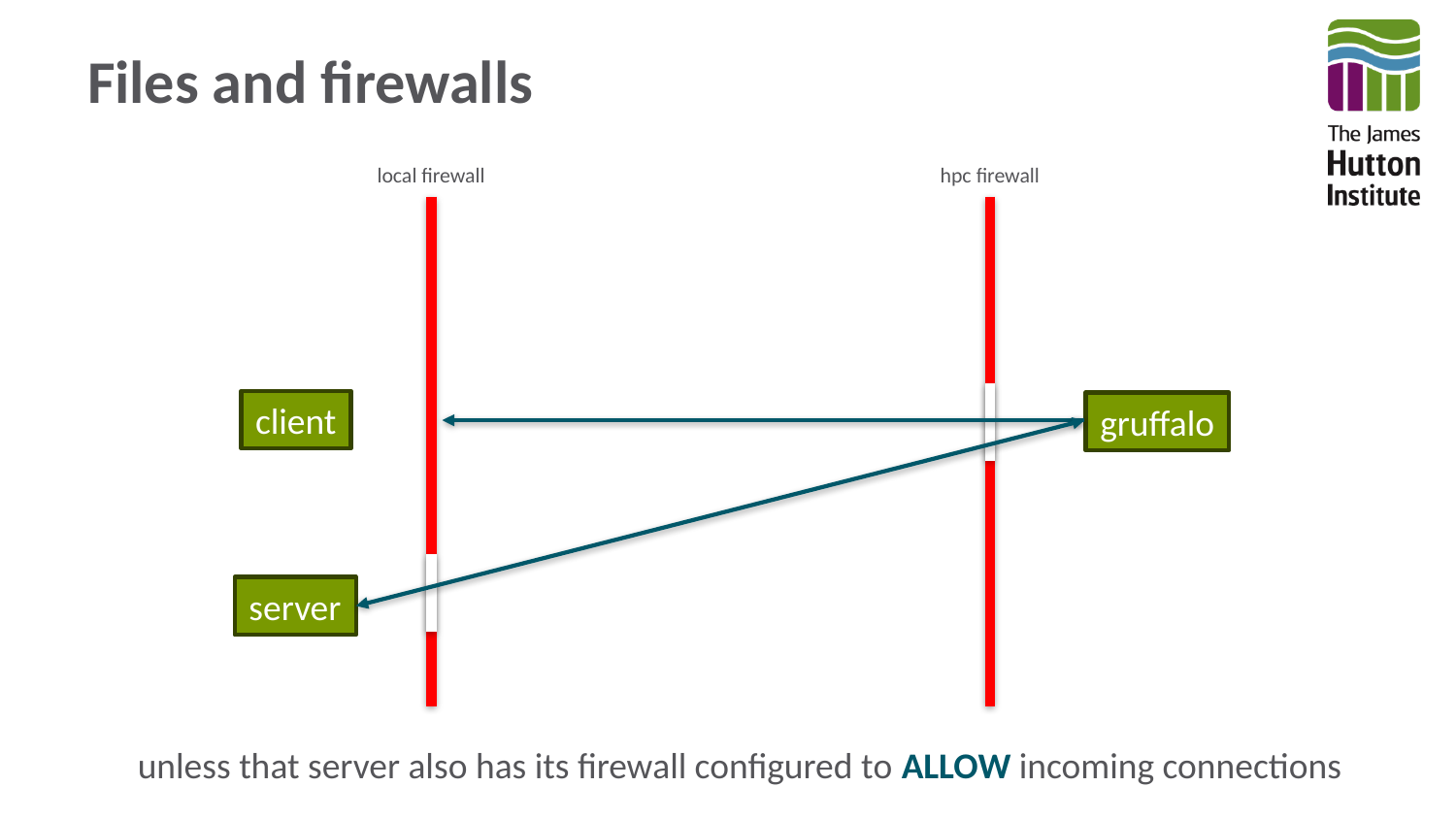

# Files and firewalls
local firewall
hpc firewall
client
gruffalo
server
unless that server also has its firewall configured to ALLOW incoming connections